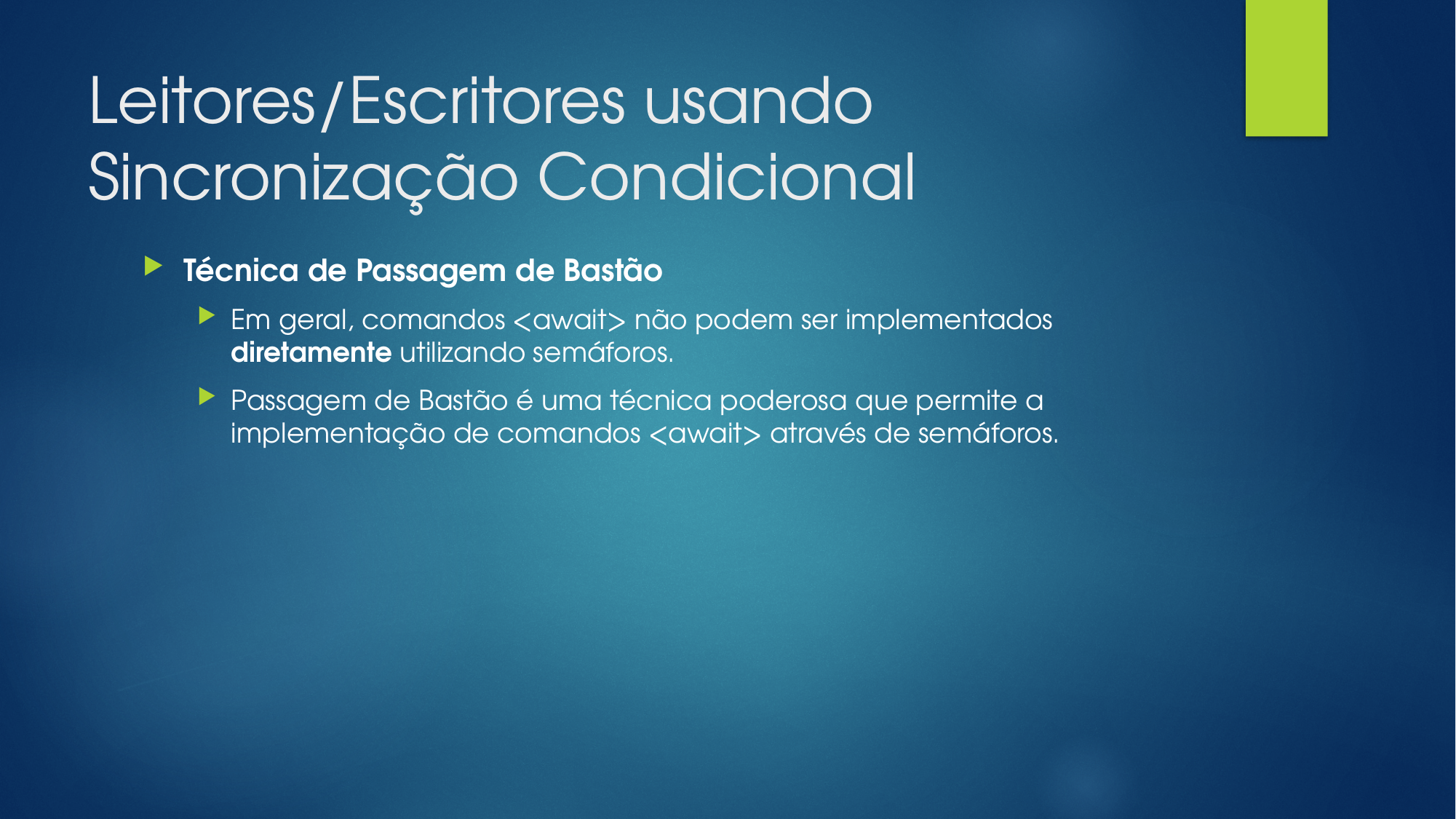

# Leitores/Escritores usando Sincronização Condicional
Técnica de Passagem de Bastão
Em geral, comandos <await> não podem ser implementados diretamente utilizando semáforos.
Passagem de Bastão é uma técnica poderosa que permite a implementação de comandos <await> através de semáforos.